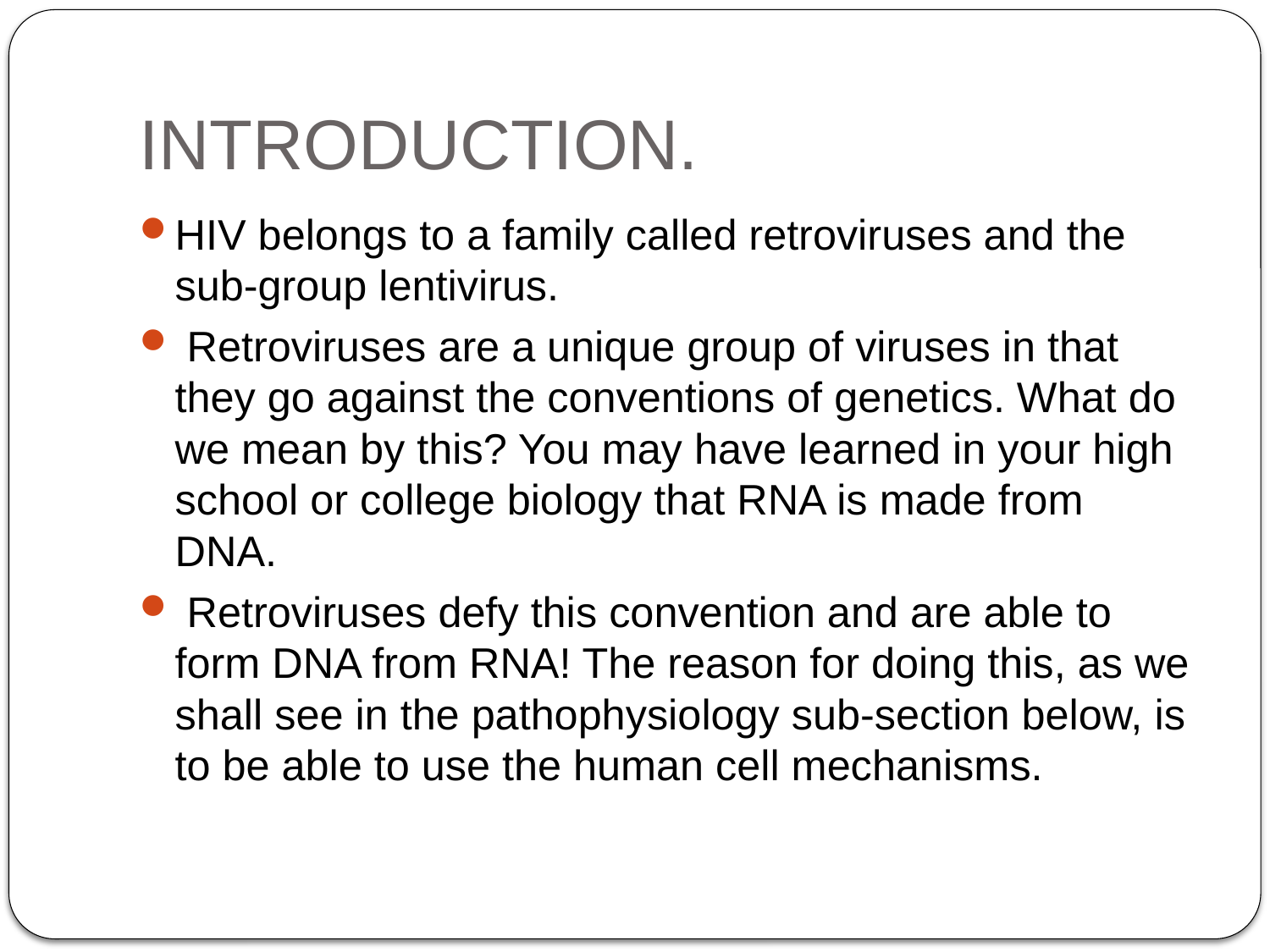

# INTRODUCTION.
HIV belongs to a family called retroviruses and the sub-group lentivirus.
 Retroviruses are a unique group of viruses in that they go against the conventions of genetics. What do we mean by this? You may have learned in your high school or college biology that RNA is made from DNA.
 Retroviruses defy this convention and are able to form DNA from RNA! The reason for doing this, as we shall see in the pathophysiology sub-section below, is to be able to use the human cell mechanisms.